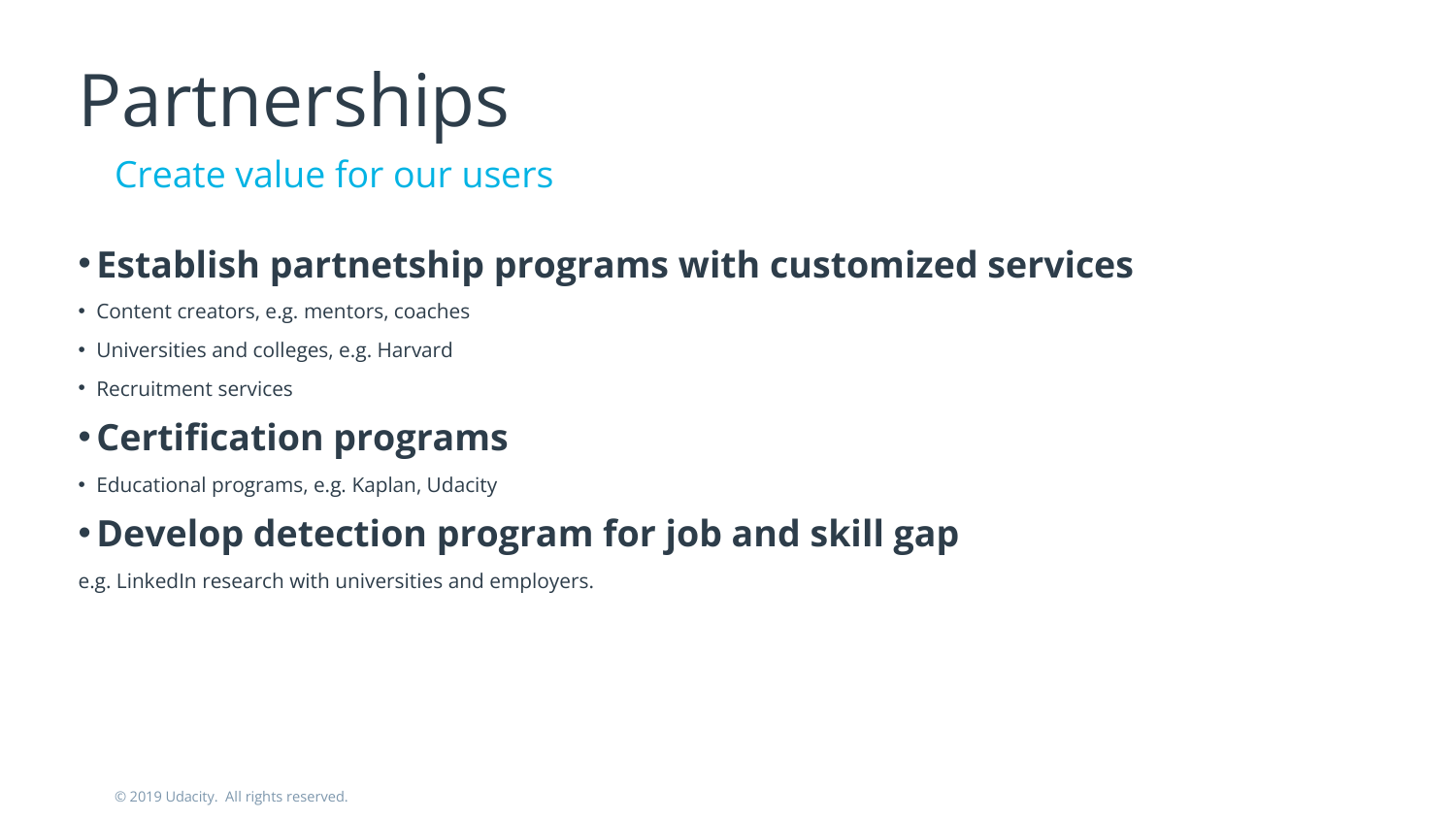

# Partnerships
Create value for our users
Establish partnetship programs with customized services
Content creators, e.g. mentors, coaches
Universities and colleges, e.g. Harvard
Recruitment services
Certification programs
Educational programs, e.g. Kaplan, Udacity
Develop detection program for job and skill gap
e.g. LinkedIn research with universities and employers.

© 2019 Udacity.  All rights reserved.